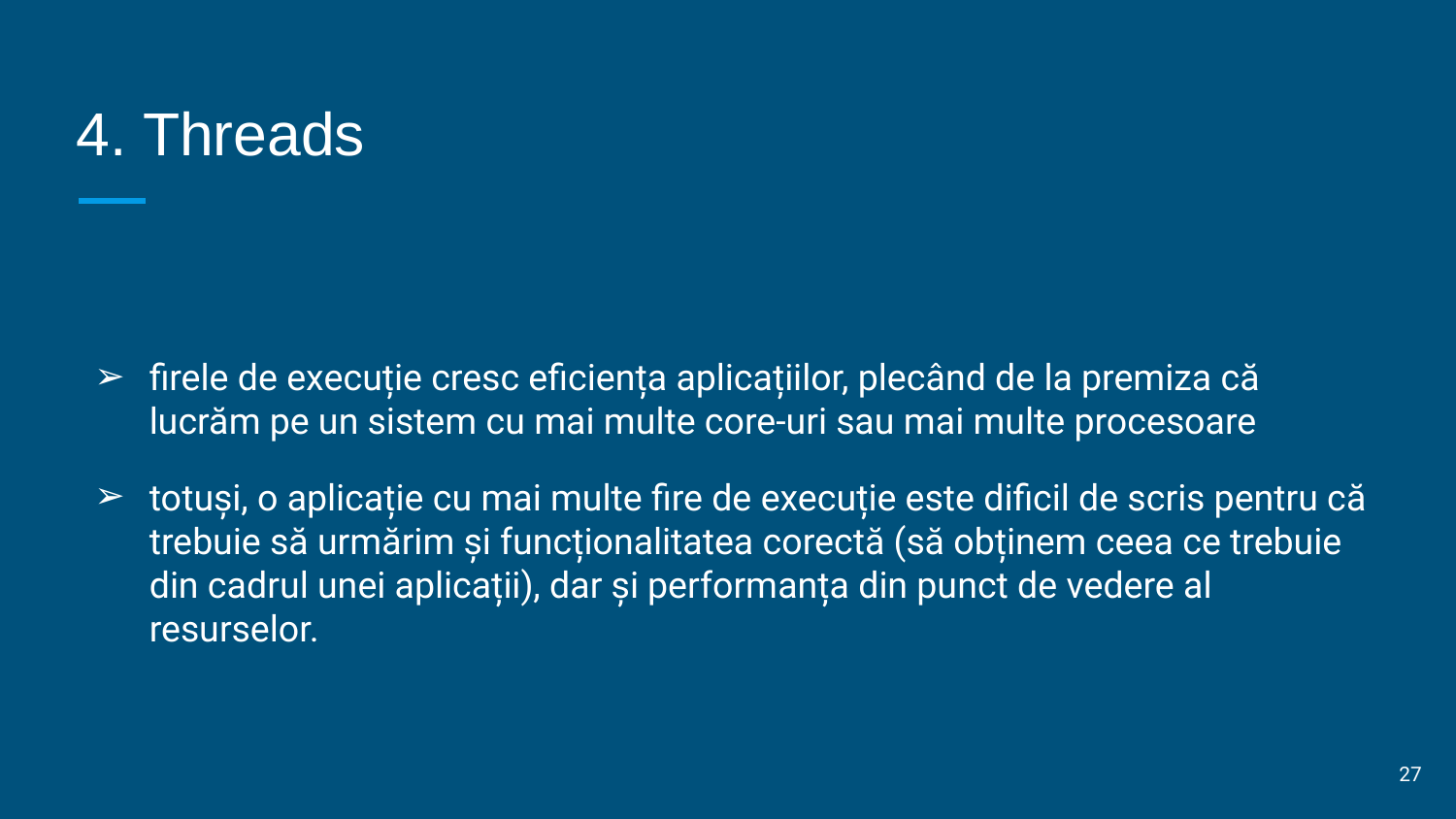

# 4. Threads
firele de execuție cresc eficiența aplicațiilor, plecând de la premiza că lucrăm pe un sistem cu mai multe core-uri sau mai multe procesoare
totuși, o aplicație cu mai multe fire de execuție este dificil de scris pentru că trebuie să urmărim și funcționalitatea corectă (să obținem ceea ce trebuie din cadrul unei aplicații), dar și performanța din punct de vedere al resurselor.
27